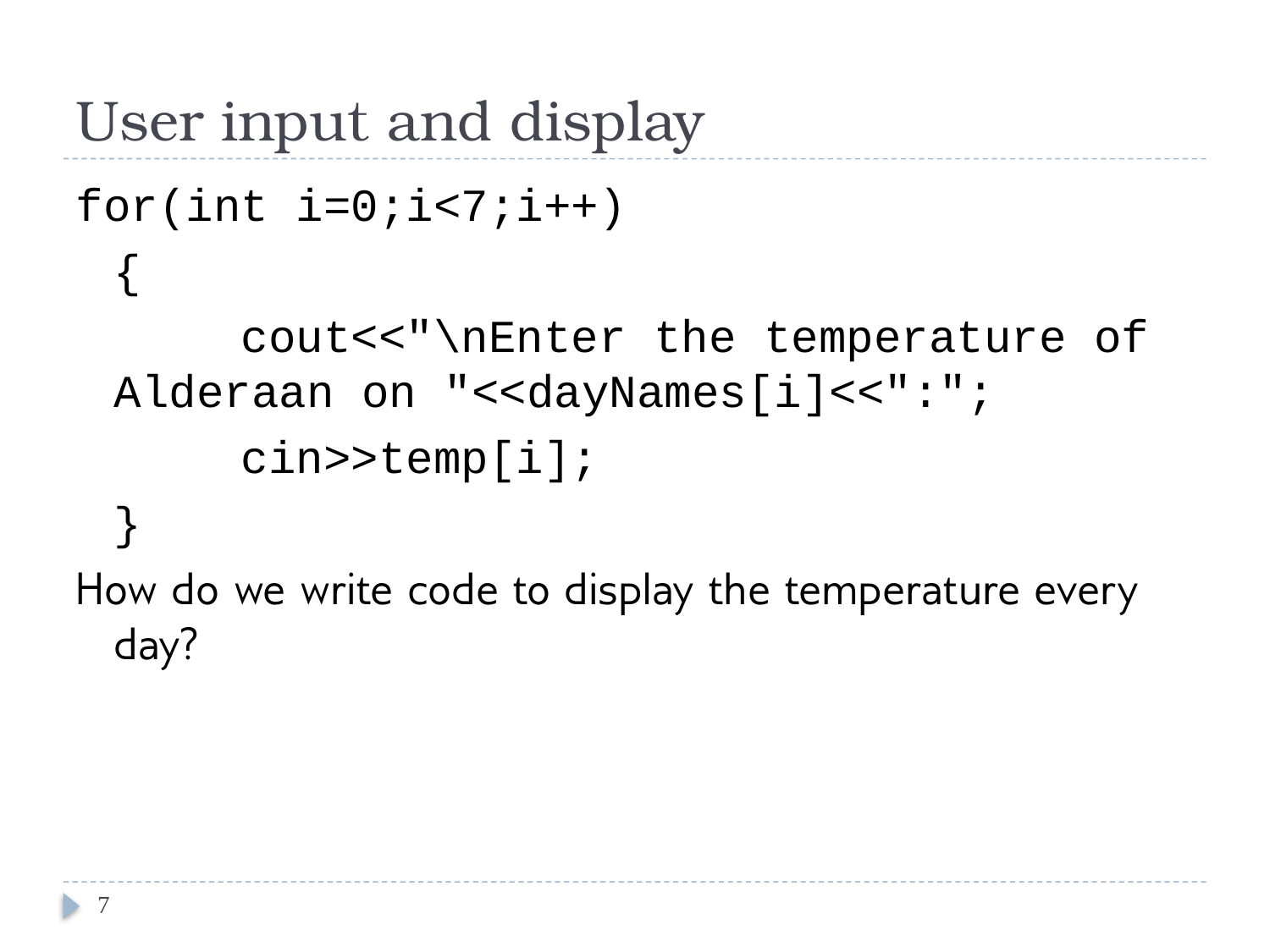

# User input and display
for(int i=0;i<7;i++)
	{
		cout<<"\nEnter the temperature of Alderaan on "<<dayNames[i]<<":";
		cin>>temp[i];
	}
How do we write code to display the temperature every day?
7